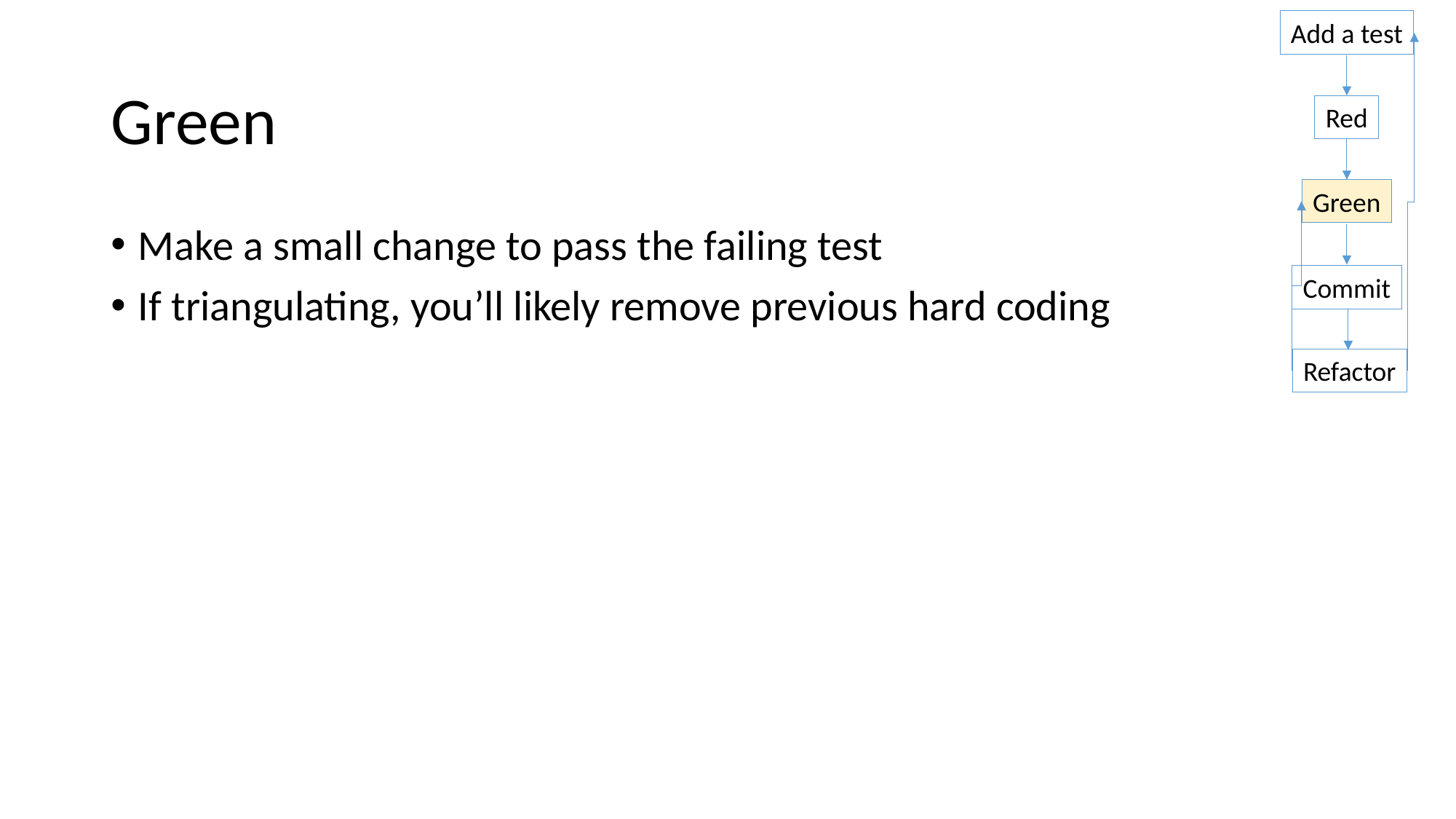

Add a test
# Green
Red
Green
Make a small change to pass the failing test
If triangulating, you’ll likely remove previous hard coding
Commit
Refactor